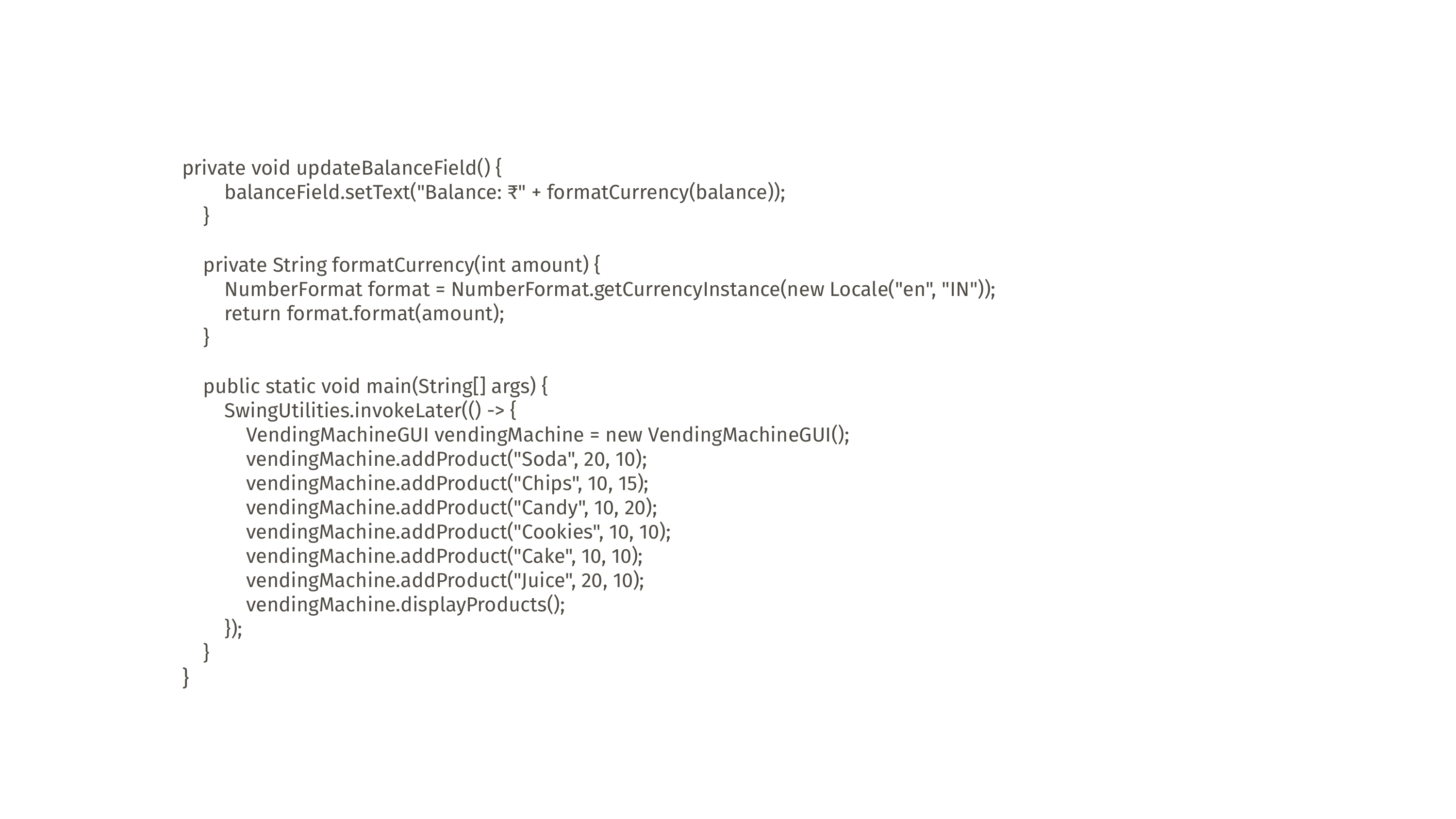

#
private void updateBalanceField() {
        balanceField.setText("Balance: ₹" + formatCurrency(balance));
    }

    private String formatCurrency(int amount) {
        NumberFormat format = NumberFormat.getCurrencyInstance(new Locale("en", "IN"));
        return format.format(amount);
    }

    public static void main(String[] args) {
        SwingUtilities.invokeLater(() -> {
            VendingMachineGUI vendingMachine = new VendingMachineGUI();
            vendingMachine.addProduct("Soda", 20, 10);
            vendingMachine.addProduct("Chips", 10, 15);
            vendingMachine.addProduct("Candy", 10, 20);
            vendingMachine.addProduct("Cookies", 10, 10);
            vendingMachine.addProduct("Cake", 10, 10);
            vendingMachine.addProduct("Juice", 20, 10);
            vendingMachine.displayProducts();
        });
    }
}